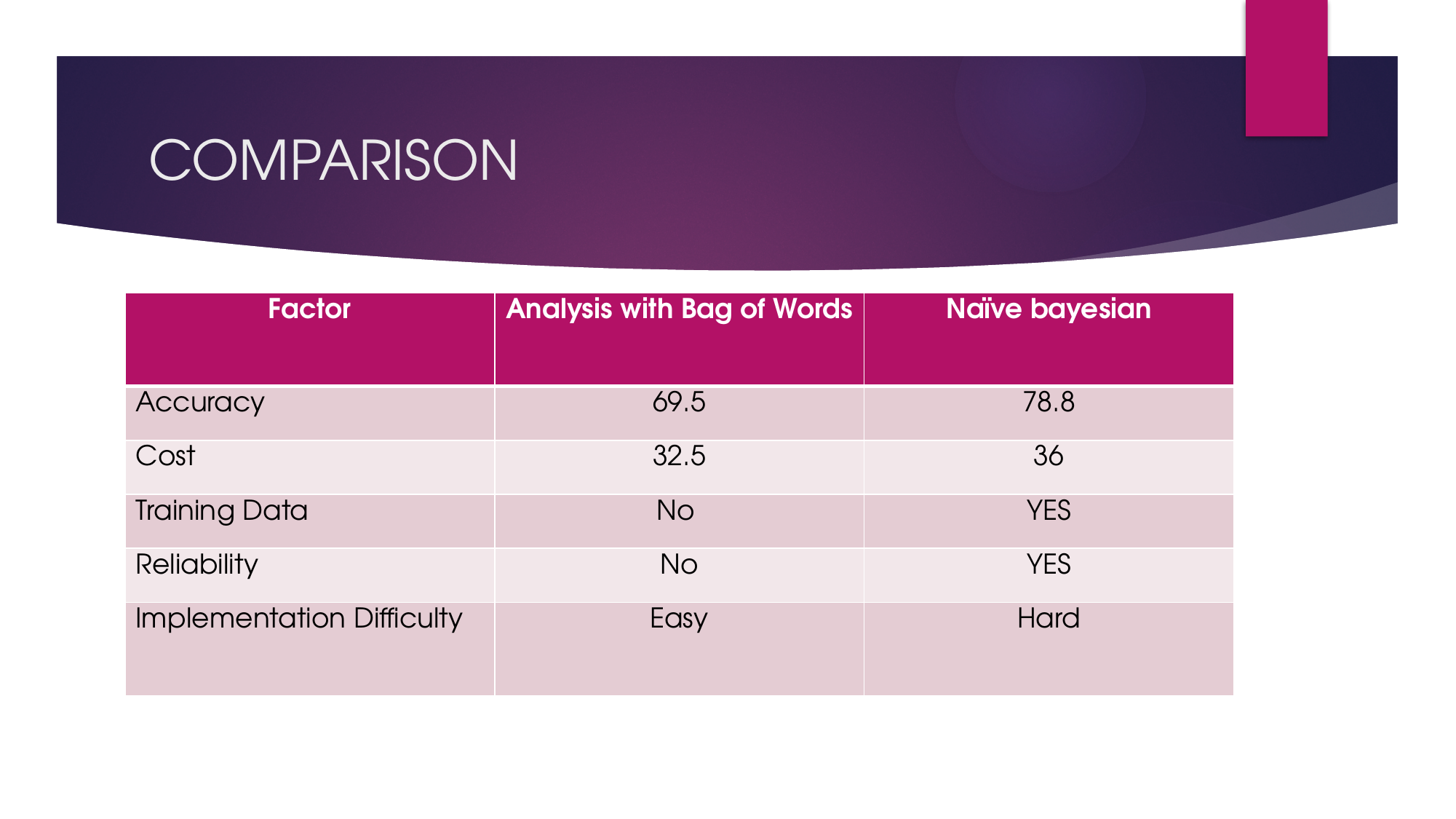

# COMPARISON
| Factor | Analysis with Bag of Words | Naïve bayesian |
| --- | --- | --- |
| Accuracy | 69.5 | 78.8 |
| Cost | 32.5 | 36 |
| Training Data | No | YES |
| Reliability | No | YES |
| Implementation Difficulty | Easy | Hard |